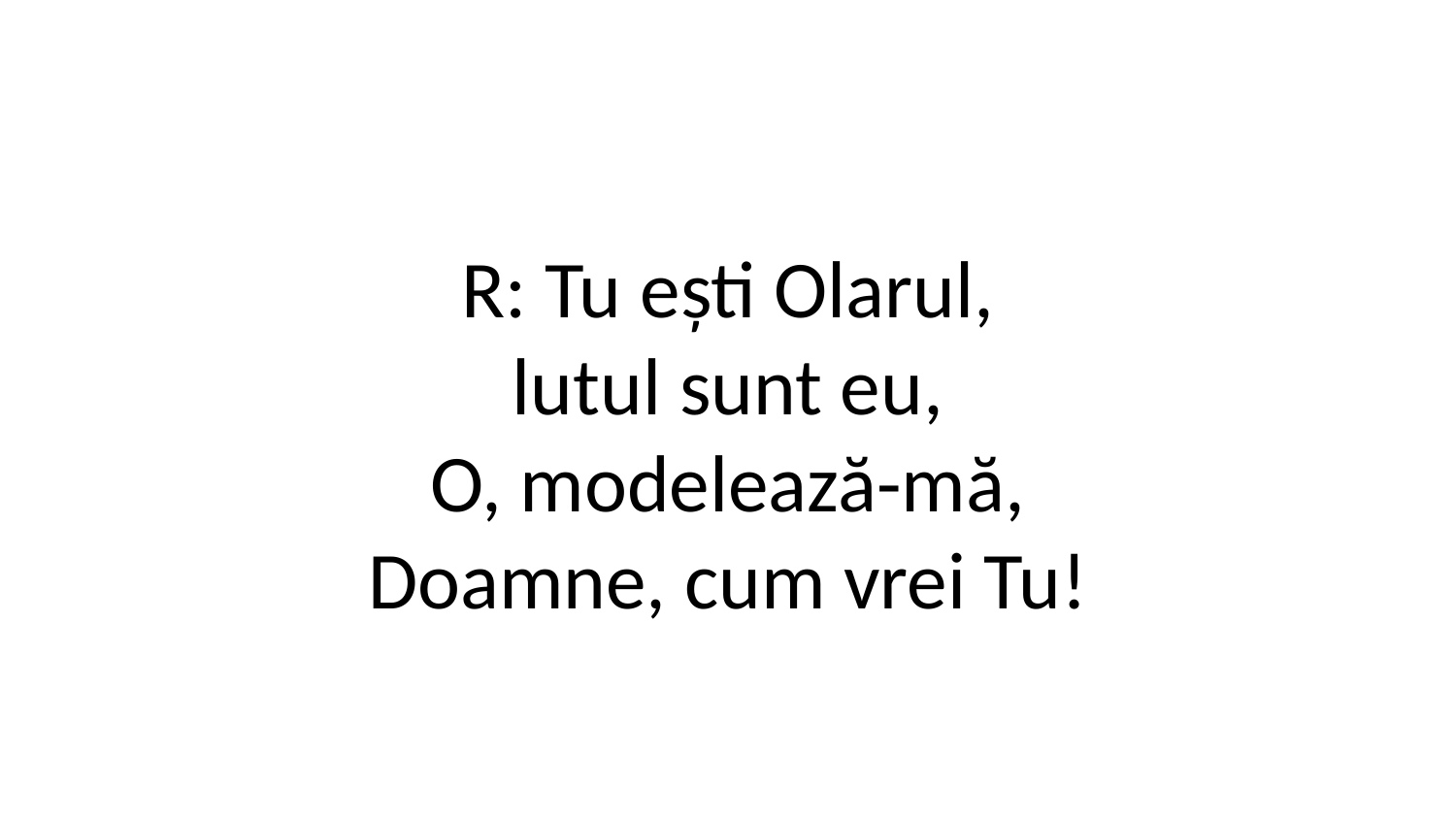

R: Tu ești Olarul,
lutul sunt eu,
O, modelează-mă,
Doamne, cum vrei Tu!